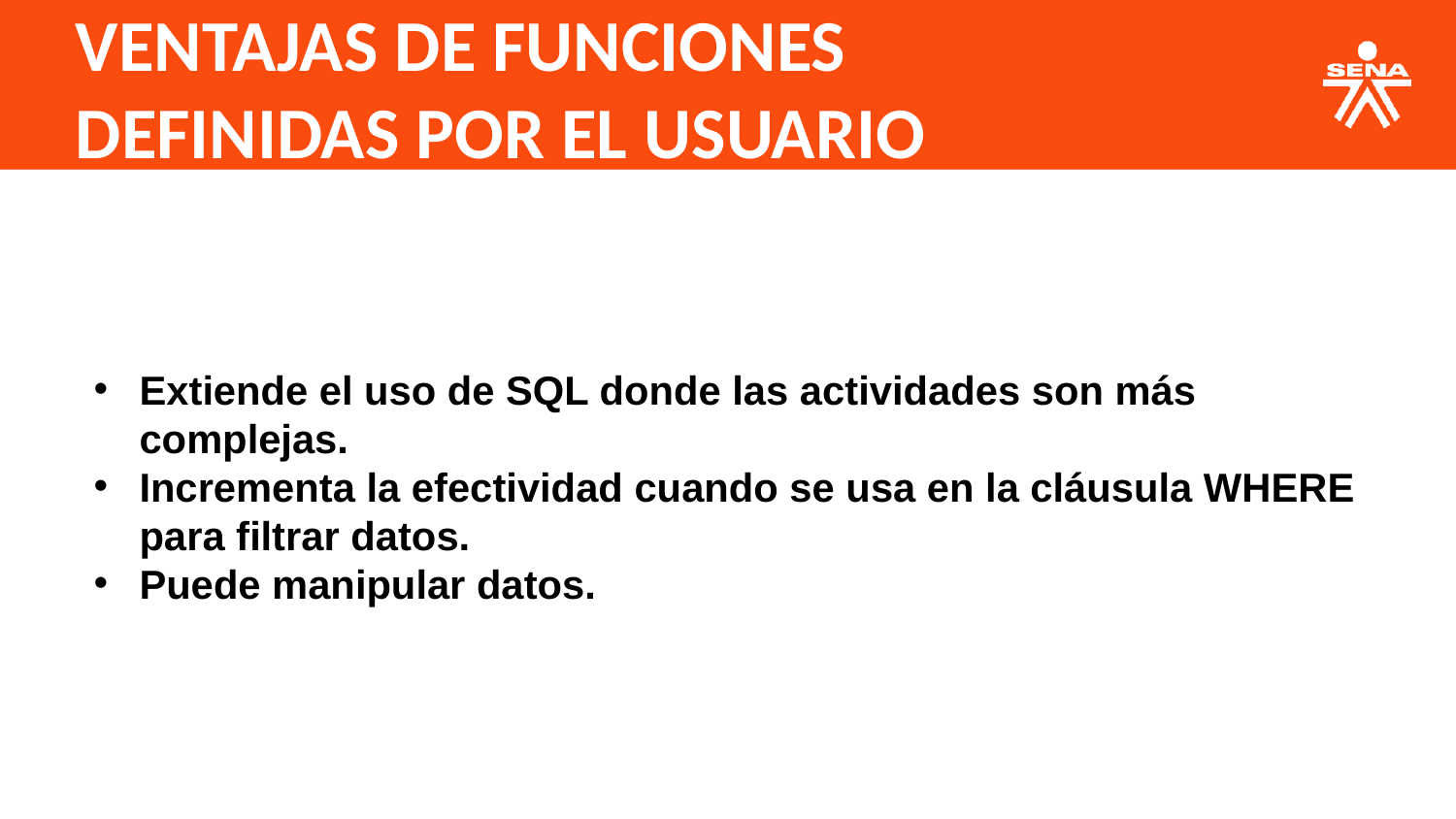

VENTAJAS DE FUNCIONES DEFINIDAS POR EL USUARIO

Extiende el uso de SQL donde las actividades son más complejas.
Incrementa la efectividad cuando se usa en la cláusula WHERE para filtrar datos.
Puede manipular datos.